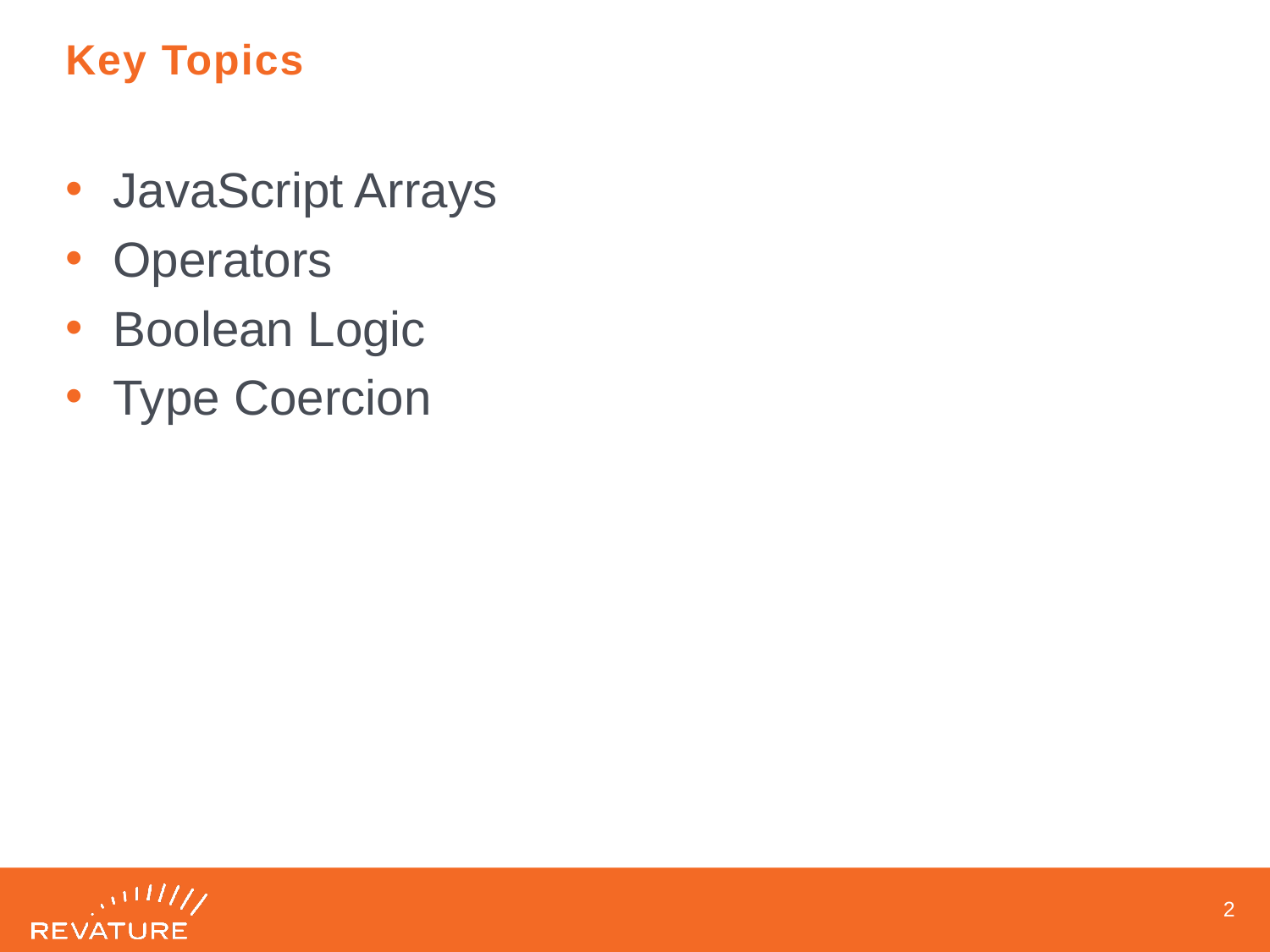

# Key Topics
JavaScript Arrays
Operators
Boolean Logic
Type Coercion
2